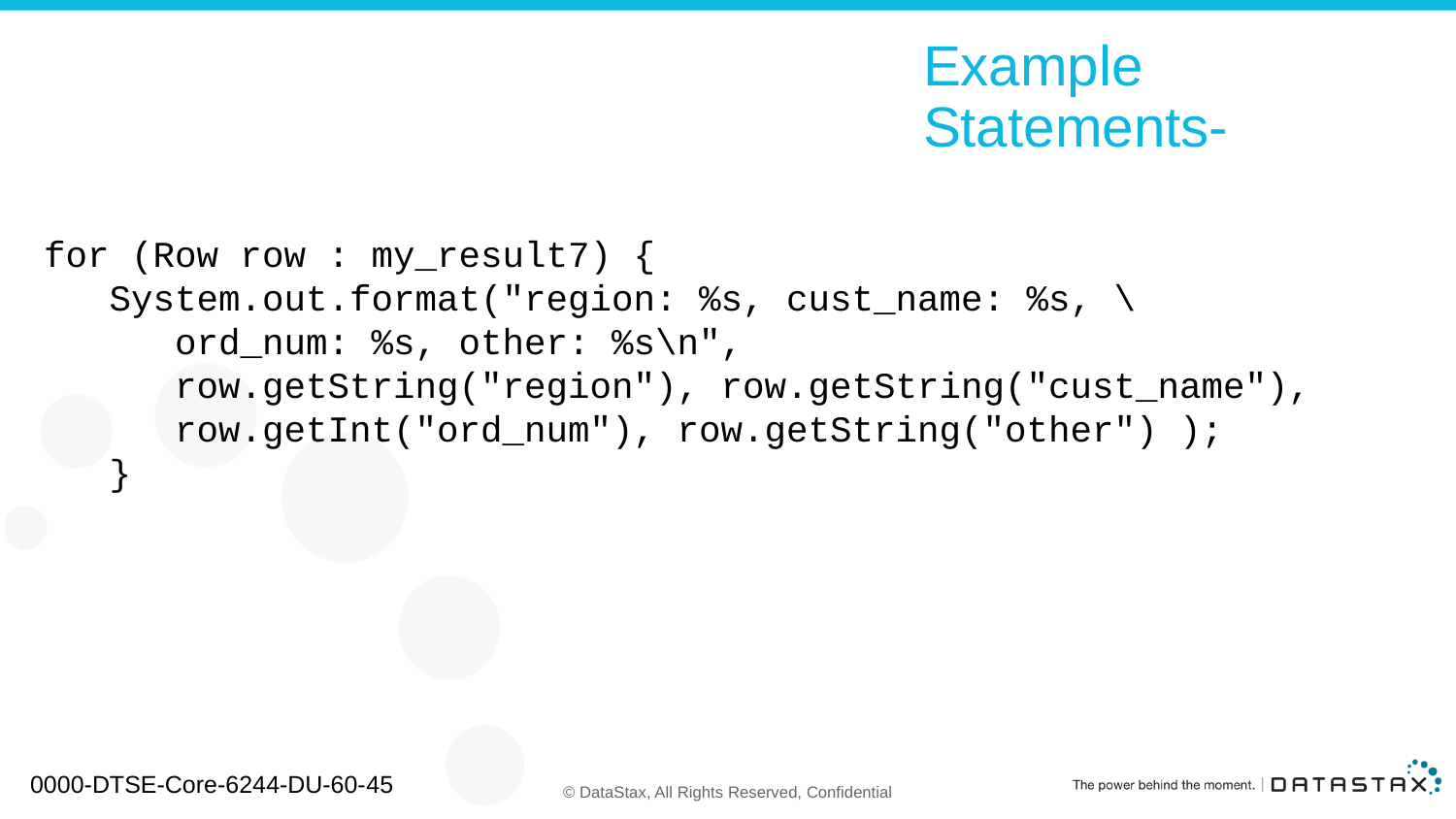

# Example Statements-
for (Row row : my_result7) {
   System.out.format("region: %s, cust_name: %s, \
      ord_num: %s, other: %s\n",
      row.getString("region"), row.getString("cust_name"),
      row.getInt("ord_num"), row.getString("other") );
   }
0000-DTSE-Core-6244-DU-60-45